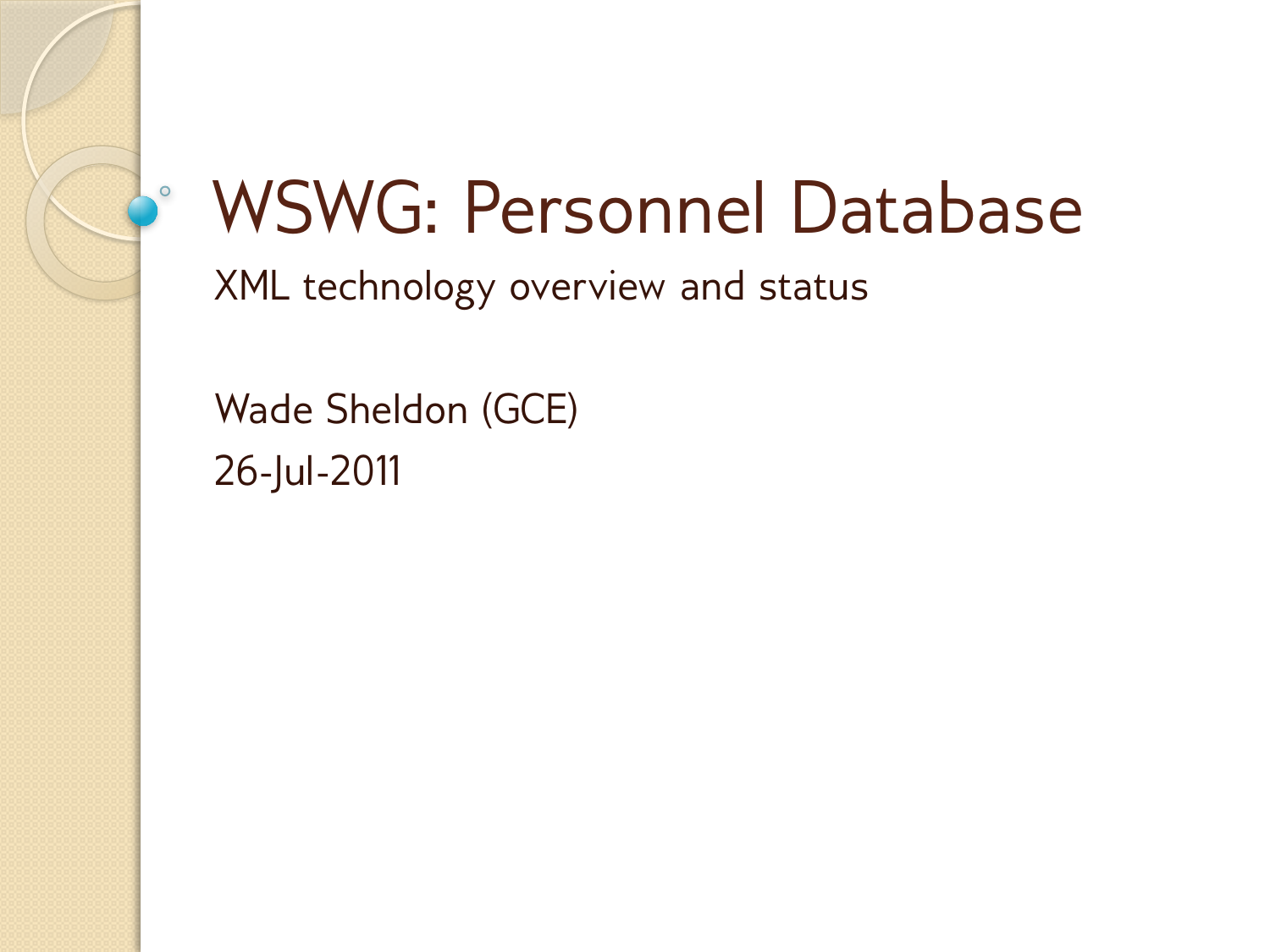

# WSWG: Personnel Database
XML technology overview and status

Wade Sheldon (GCE)
26-Jul-2011